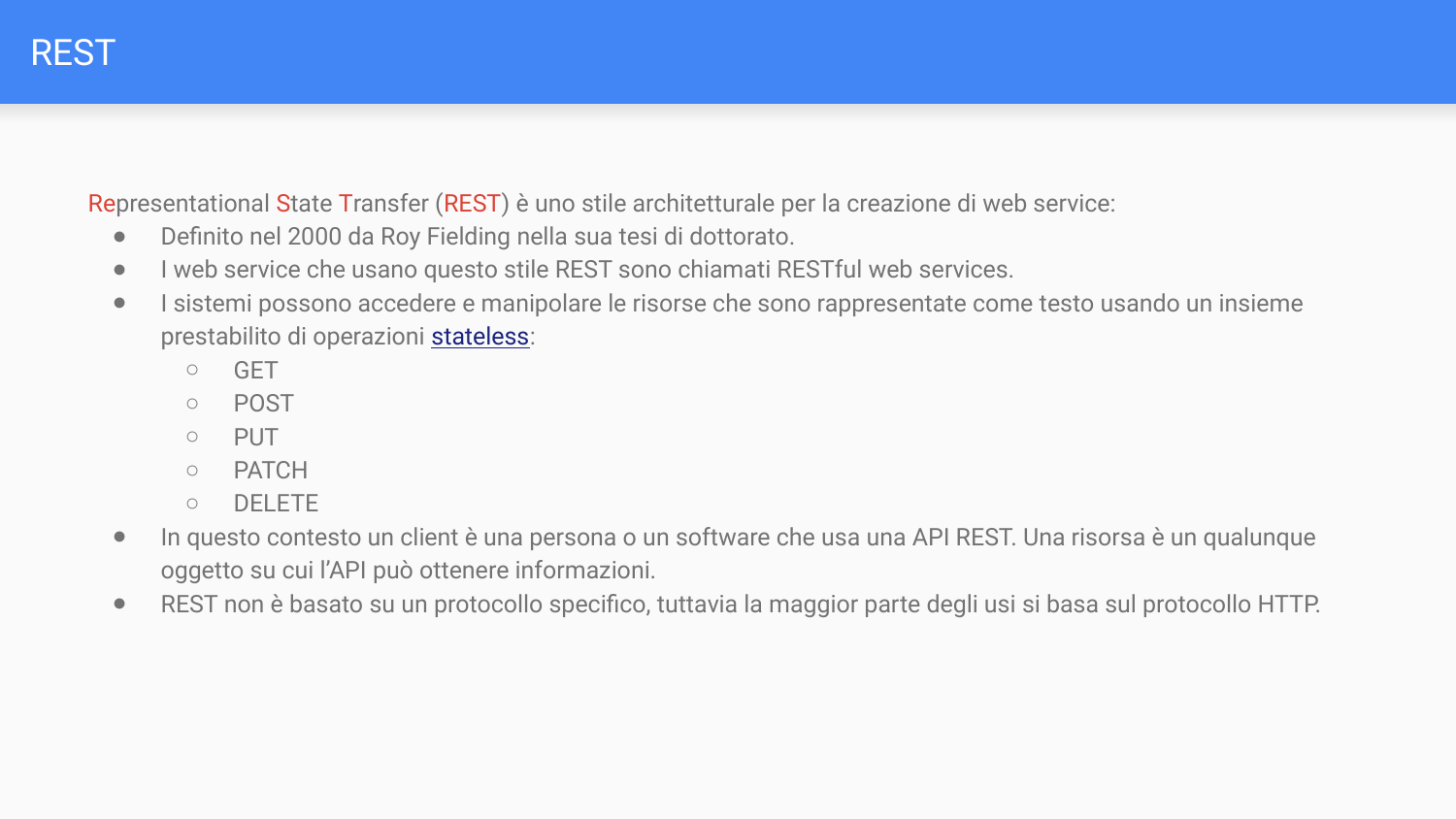

# REST
Representational State Transfer (REST) è uno stile architetturale per la creazione di web service:
Definito nel 2000 da Roy Fielding nella sua tesi di dottorato.
I web service che usano questo stile REST sono chiamati RESTful web services.
I sistemi possono accedere e manipolare le risorse che sono rappresentate come testo usando un insieme prestabilito di operazioni stateless:
GET
POST
PUT
PATCH
DELETE
In questo contesto un client è una persona o un software che usa una API REST. Una risorsa è un qualunque oggetto su cui l’API può ottenere informazioni.
REST non è basato su un protocollo specifico, tuttavia la maggior parte degli usi si basa sul protocollo HTTP.